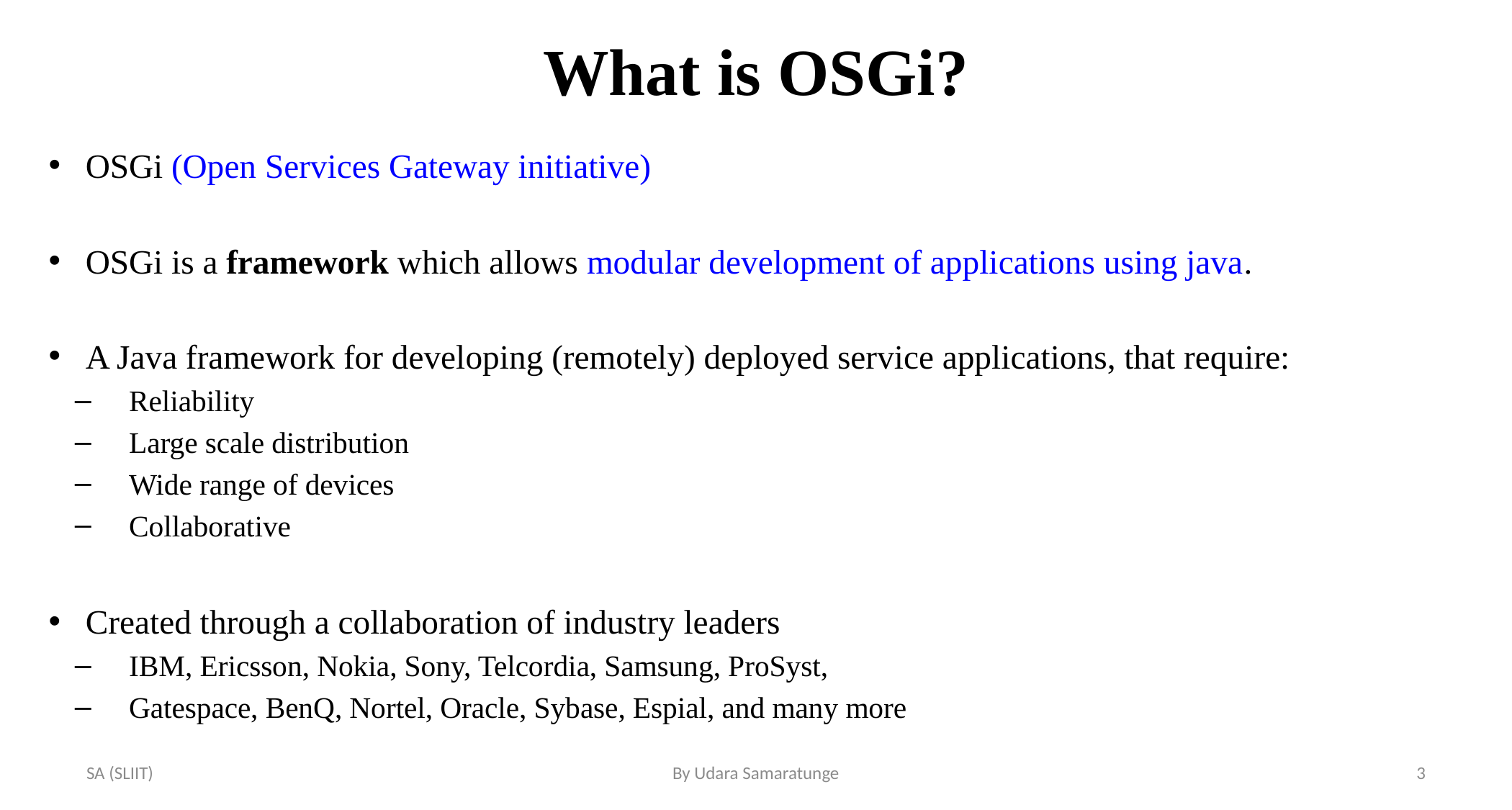

# What is OSGi?
OSGi (Open Services Gateway initiative)

OSGi is a framework which allows modular development of applications using java.

A Java framework for developing (remotely) deployed service applications, that require:
Reliability
Large scale distribution
Wide range of devices
Collaborative

Created through a collaboration of industry leaders
IBM, Ericsson, Nokia, Sony, Telcordia, Samsung, ProSyst,
Gatespace, BenQ, Nortel, Oracle, Sybase, Espial, and many more

SA (SLIIT)
By Udara Samaratunge
3